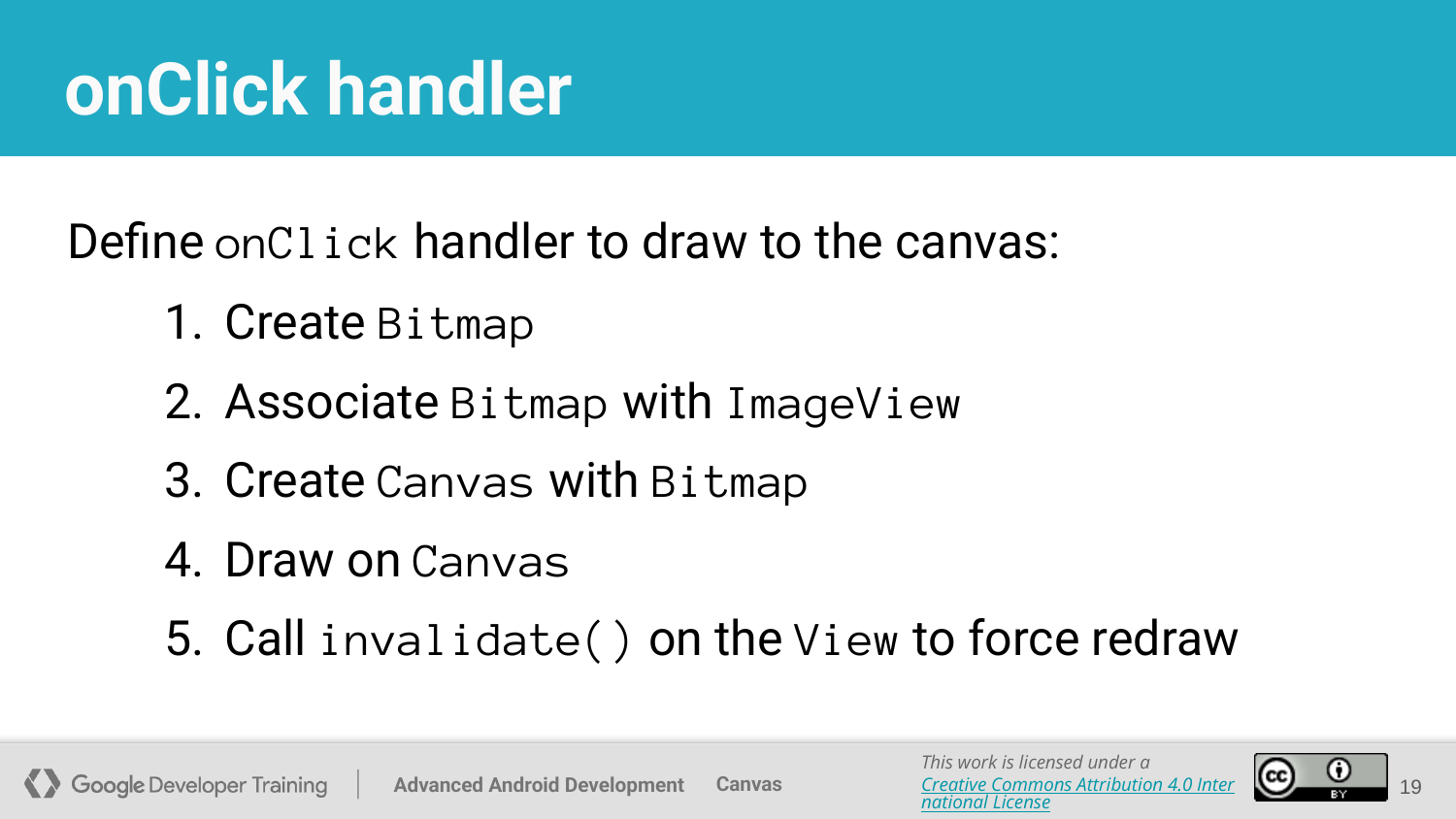

# onClick handler

Define onClick handler to draw to the canvas:

Create Bitmap
Associate Bitmap with ImageView
Create Canvas with Bitmap
Draw on Canvas
Call invalidate() on the View to force redraw

19